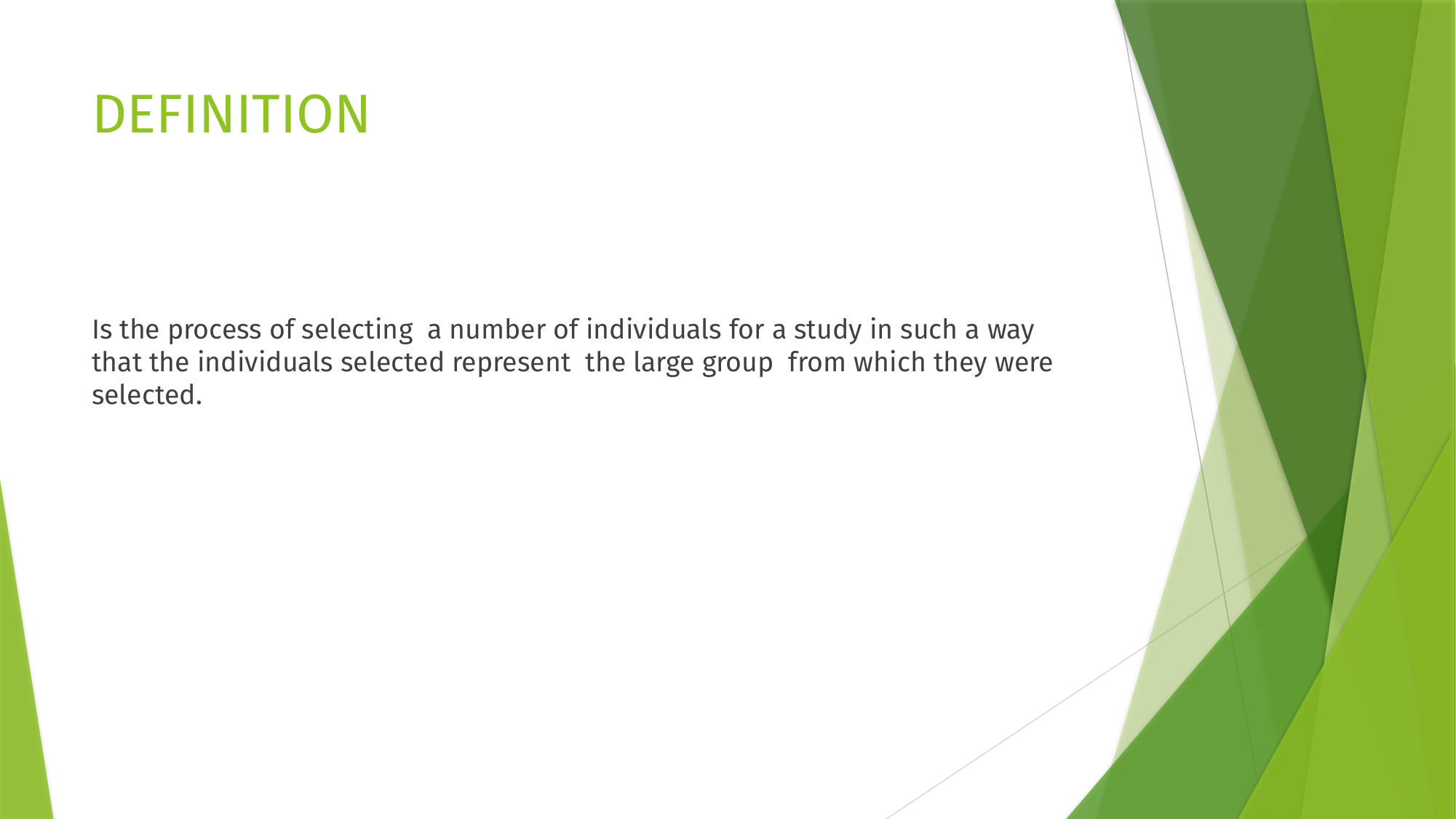

# DEFINITION

Is the process of selecting  a number of individuals for a study in such a way  that the individuals selected represent  the large group  from which they were selected.